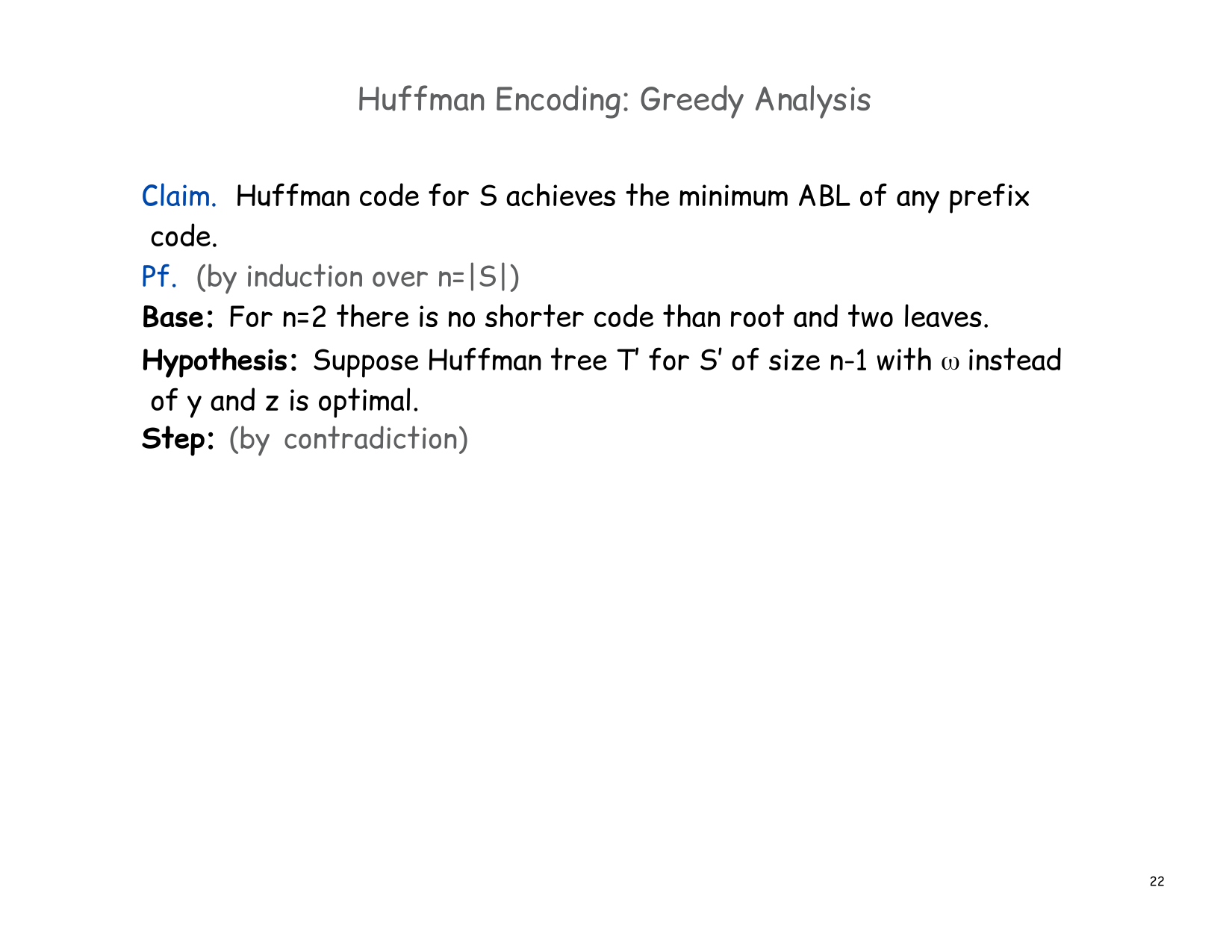

# Huffman Encoding: Greedy Analysis
Claim.	Huffman code for S achieves the minimum ABL of any prefix  code.
Pf.	(by induction over n=|S|)
Base: For n=2 there is no shorter code than root and two leaves.
Hypothesis: Suppose Huffman tree T’ for S’ of size n-1 with ω instead  of y and z is optimal.
Step: (by contradiction)
22